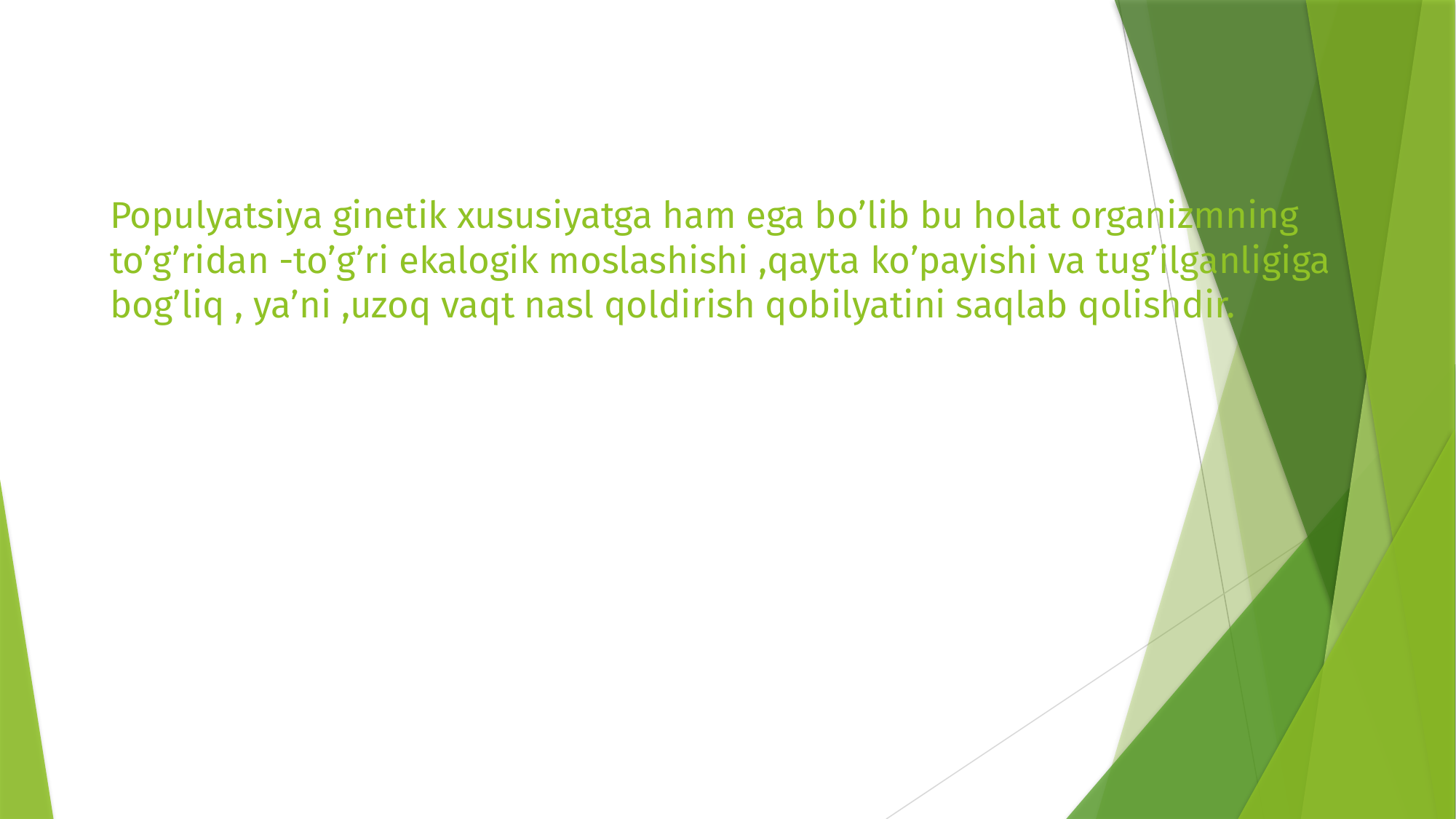

# Populyatsiya ginetik xususiyatga ham ega bo’lib bu holat organizmning to’g’ridan -to’g’ri ekalogik moslashishi ,qayta ko’payishi va tug’ilganligiga bog’liq , ya’ni ,uzoq vaqt nasl qoldirish qobilyatini saqlab qolishdir.